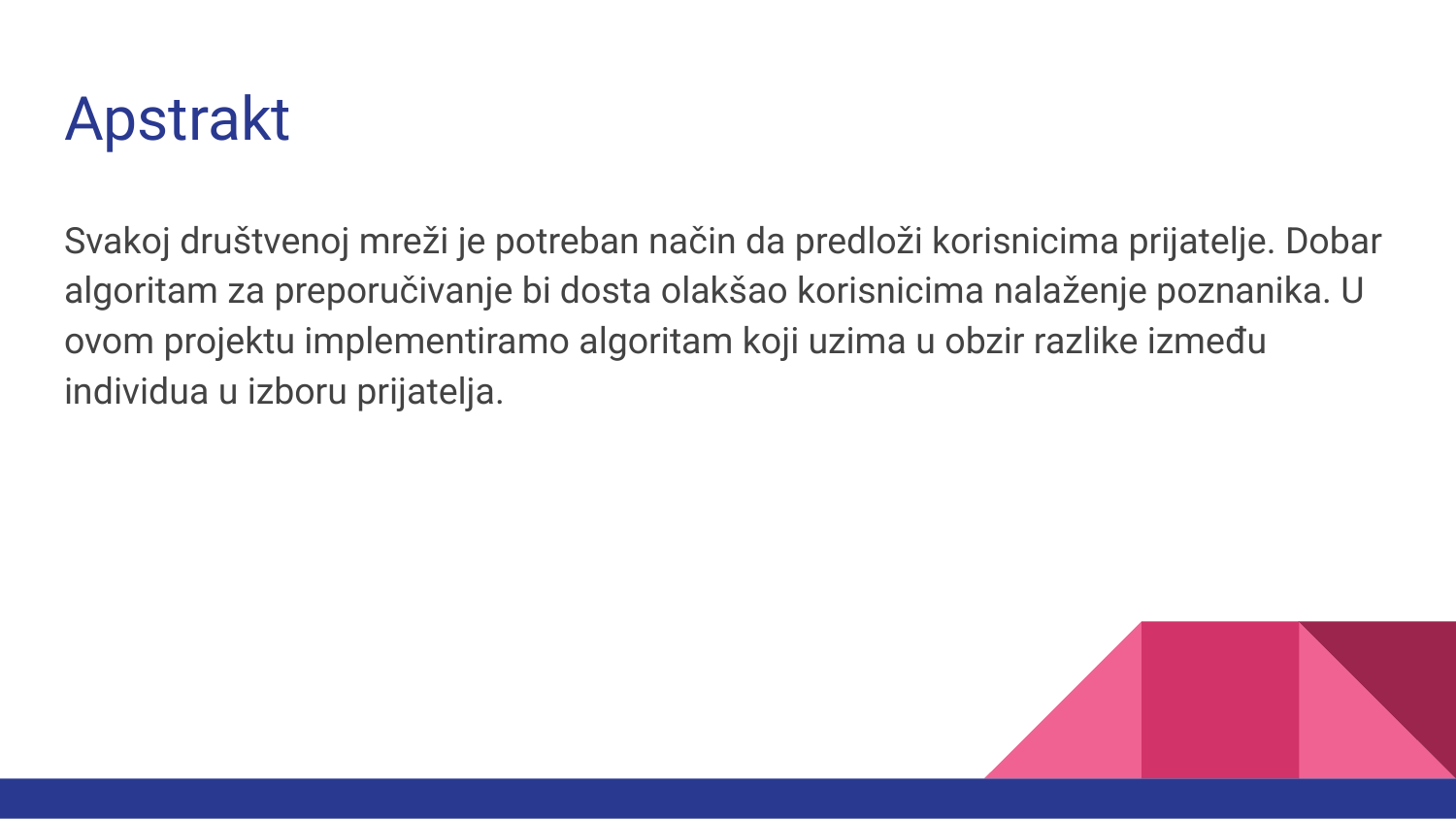

# Apstrakt
Svakoj društvenoj mreži je potreban način da predloži korisnicima prijatelje. Dobar algoritam za preporučivanje bi dosta olakšao korisnicima nalaženje poznanika. U ovom projektu implementiramo algoritam koji uzima u obzir razlike između individua u izboru prijatelja.